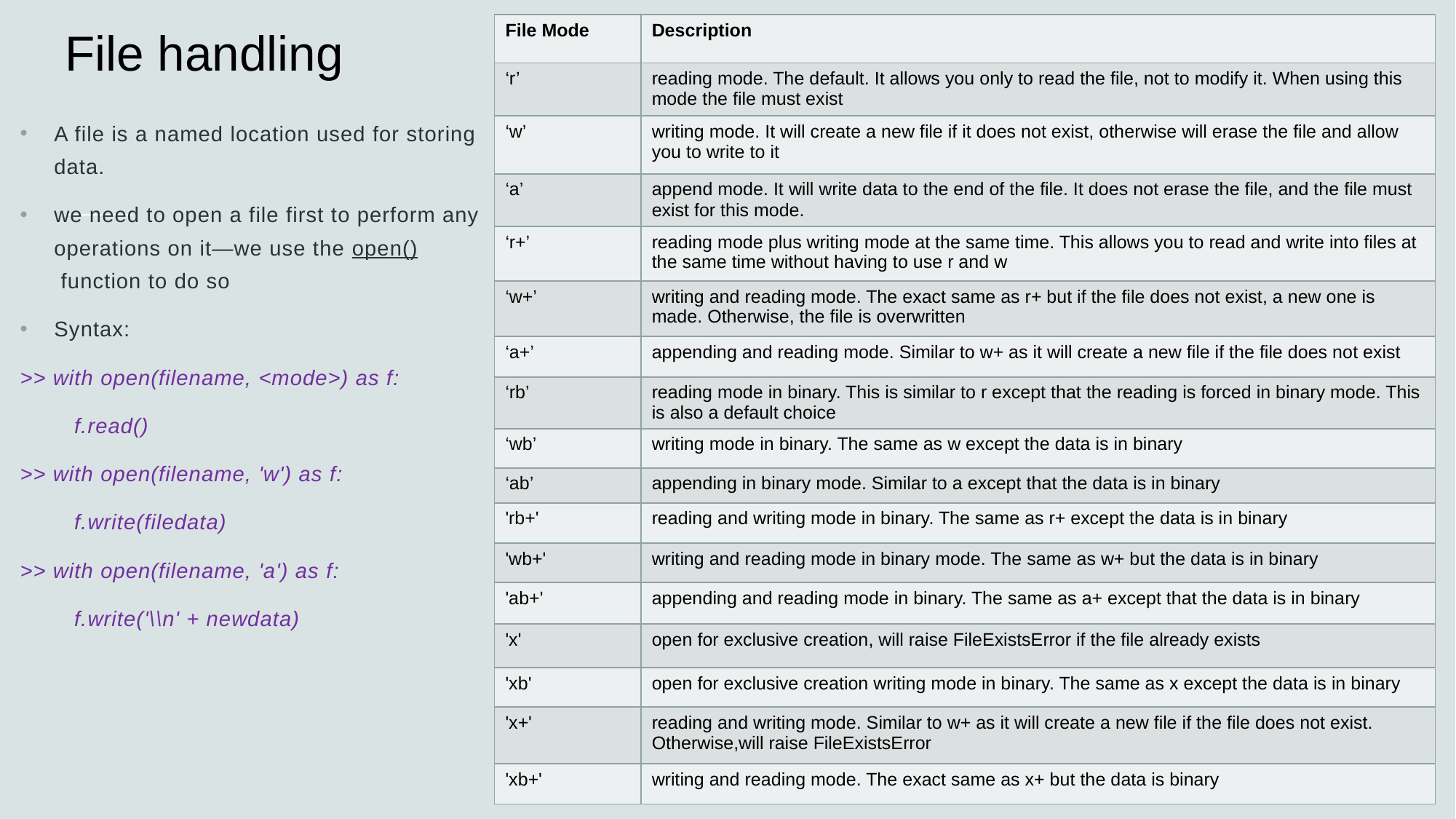

| File Mode | Description |
| --- | --- |
| ‘r’ | reading mode. The default. It allows you only to read the file, not to modify it. When using this mode the file must exist |
| ‘w’ | writing mode. It will create a new file if it does not exist, otherwise will erase the file and allow you to write to it |
| ‘a’ | append mode. It will write data to the end of the file. It does not erase the file, and the file must exist for this mode. |
| ‘r+’ | reading mode plus writing mode at the same time. This allows you to read and write into files at the same time without having to use r and w |
| ‘w+’ | writing and reading mode. The exact same as r+ but if the file does not exist, a new one is made. Otherwise, the file is overwritten |
| ‘a+’ | appending and reading mode. Similar to w+ as it will create a new file if the file does not exist |
| ‘rb’ | reading mode in binary. This is similar to r except that the reading is forced in binary mode. This is also a default choice |
| ‘wb’ | writing mode in binary. The same as w except the data is in binary |
| ‘ab’ | appending in binary mode. Similar to a except that the data is in binary |
| 'rb+' | reading and writing mode in binary. The same as r+ except the data is in binary |
| 'wb+' | writing and reading mode in binary mode. The same as w+ but the data is in binary |
| 'ab+' | appending and reading mode in binary. The same as a+ except that the data is in binary |
| 'x' | open for exclusive creation, will raise FileExistsError if the file already exists |
| 'xb' | open for exclusive creation writing mode in binary. The same as x except the data is in binary |
| 'x+' | reading and writing mode. Similar to w+ as it will create a new file if the file does not exist. Otherwise,will raise FileExistsError |
| 'xb+' | writing and reading mode. The exact same as x+ but the data is binary |
# File handling
A file is a named location used for storing data.
we need to open a file first to perform any operations on it—we use the open() function to do so
Syntax:
>> with open(filename, <mode>) as f:
        f.read()
>> with open(filename, 'w') as f:
        f.write(filedata)
>> with open(filename, 'a') as f:
        f.write('\\n' + newdata)